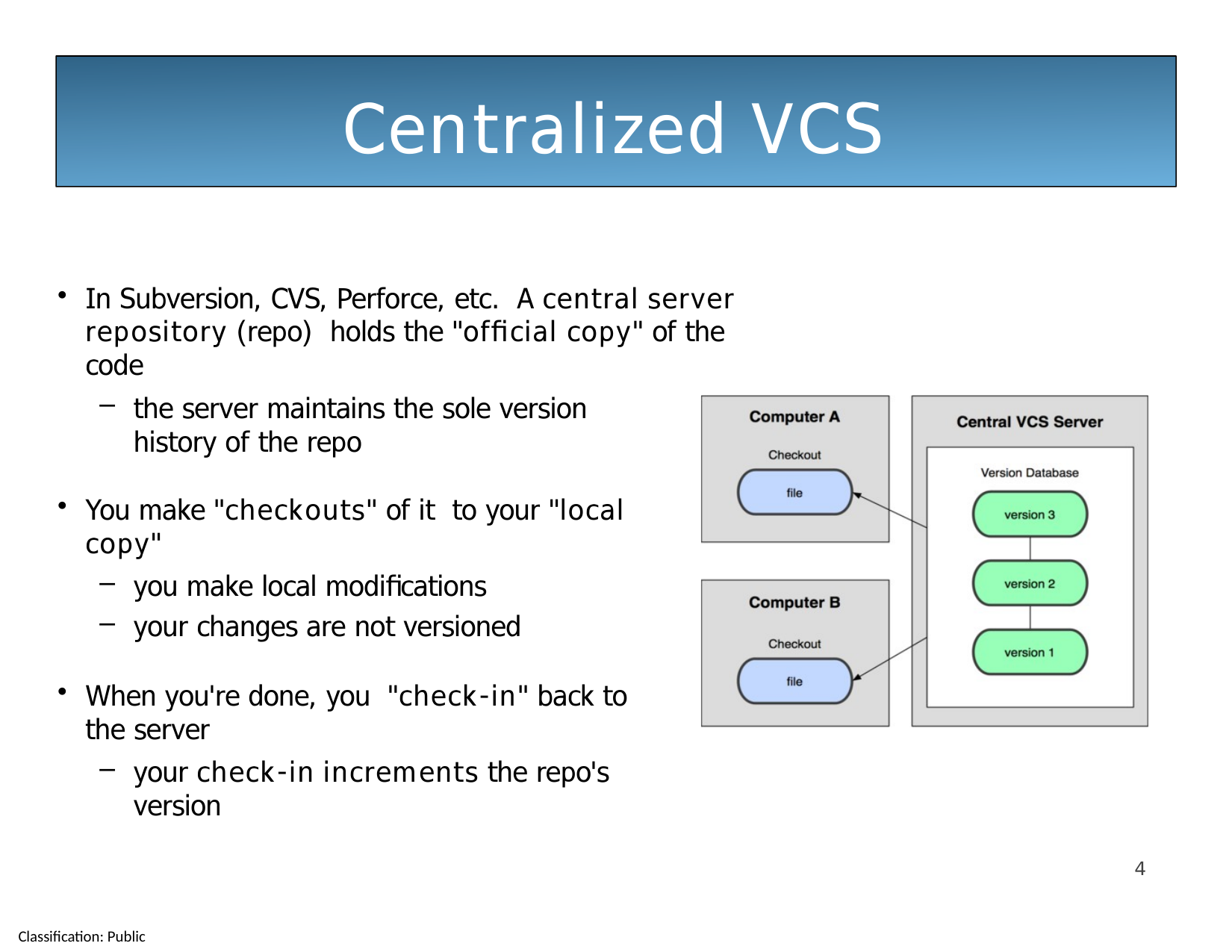

# Centralized VCS
In Subversion, CVS, Perforce, etc.  A central server repository (repo)  holds the "official copy" of the code
the server maintains the sole version history of the repo
You make "checkouts" of it  to your "local copy"
you make local modifications
your changes are not versioned
When you're done, you  "check-in" back to the server
your check-in increments the repo's version

4